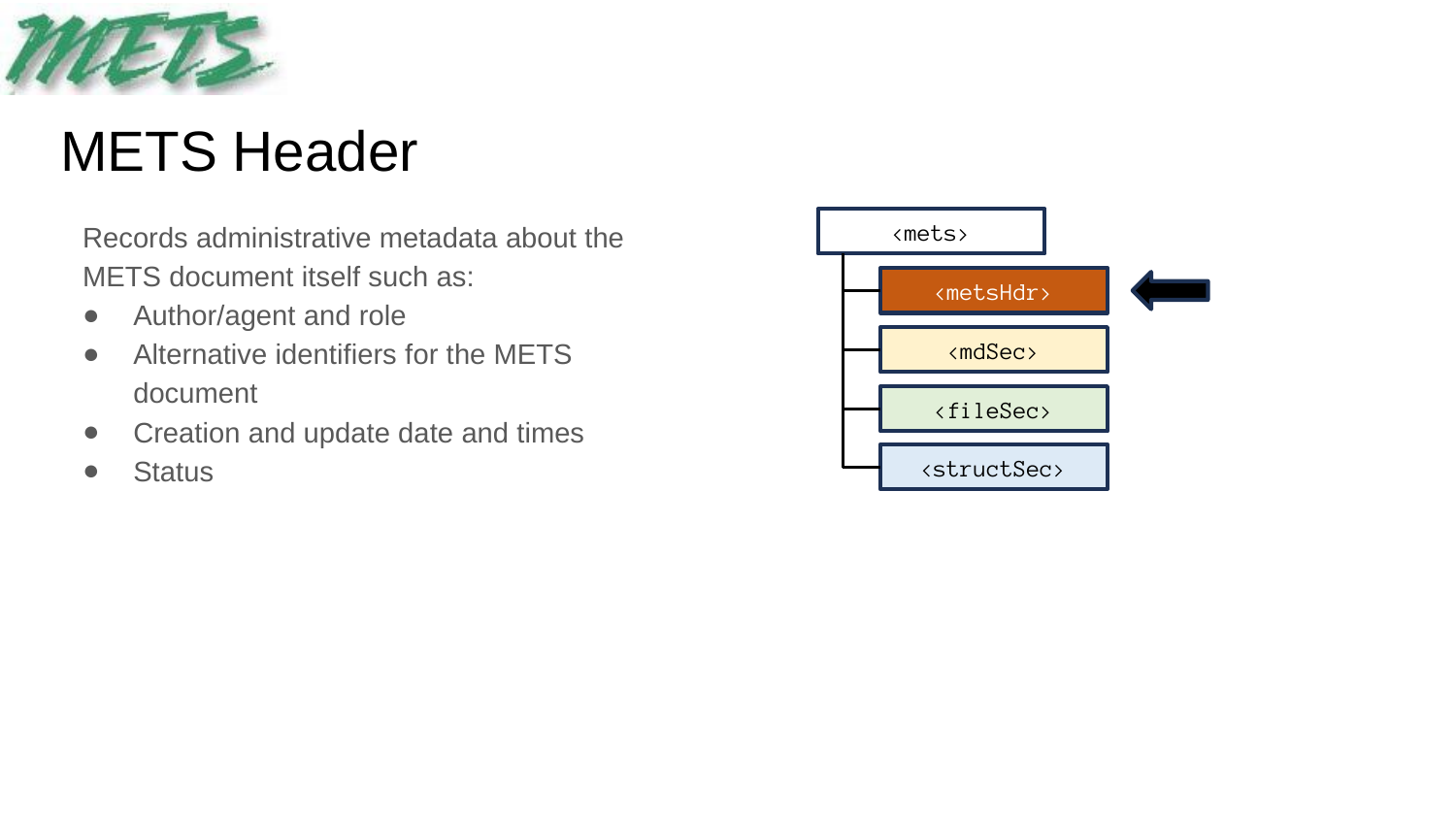

# METS Header
Records administrative metadata about the METS document itself such as:
Author/agent and role
Alternative identifiers for the METS document
Creation and update date and times
Status
<mets>
<metsHdr>
<mdSec>
<fileSec>
<structSec>